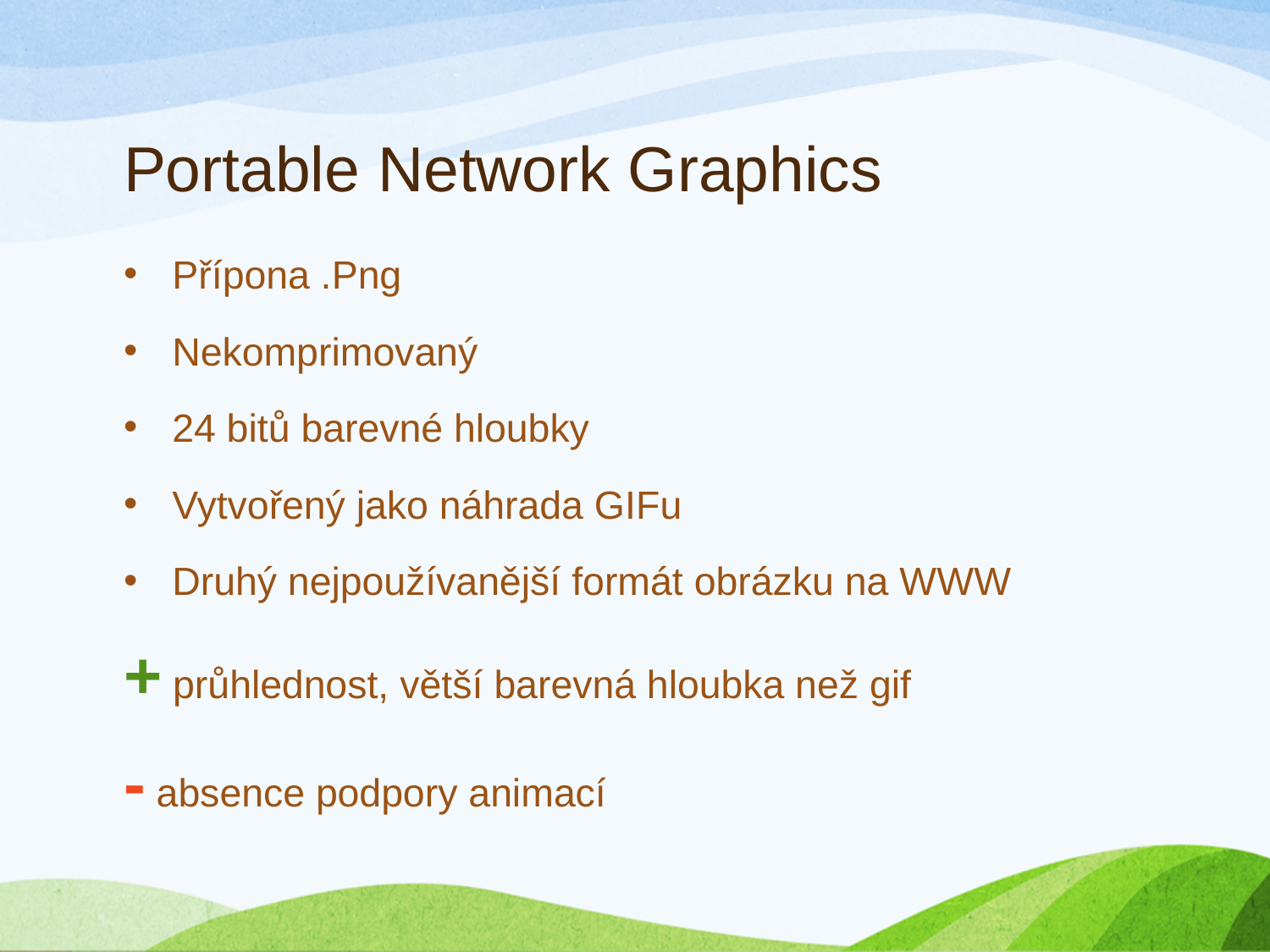

# Portable Network Graphics
Přípona .Png
Nekomprimovaný
24 bitů barevné hloubky
Vytvořený jako náhrada GIFu
Druhý nejpoužívanější formát obrázku na WWW
+ průhlednost, větší barevná hloubka než gif
- absence podpory animací